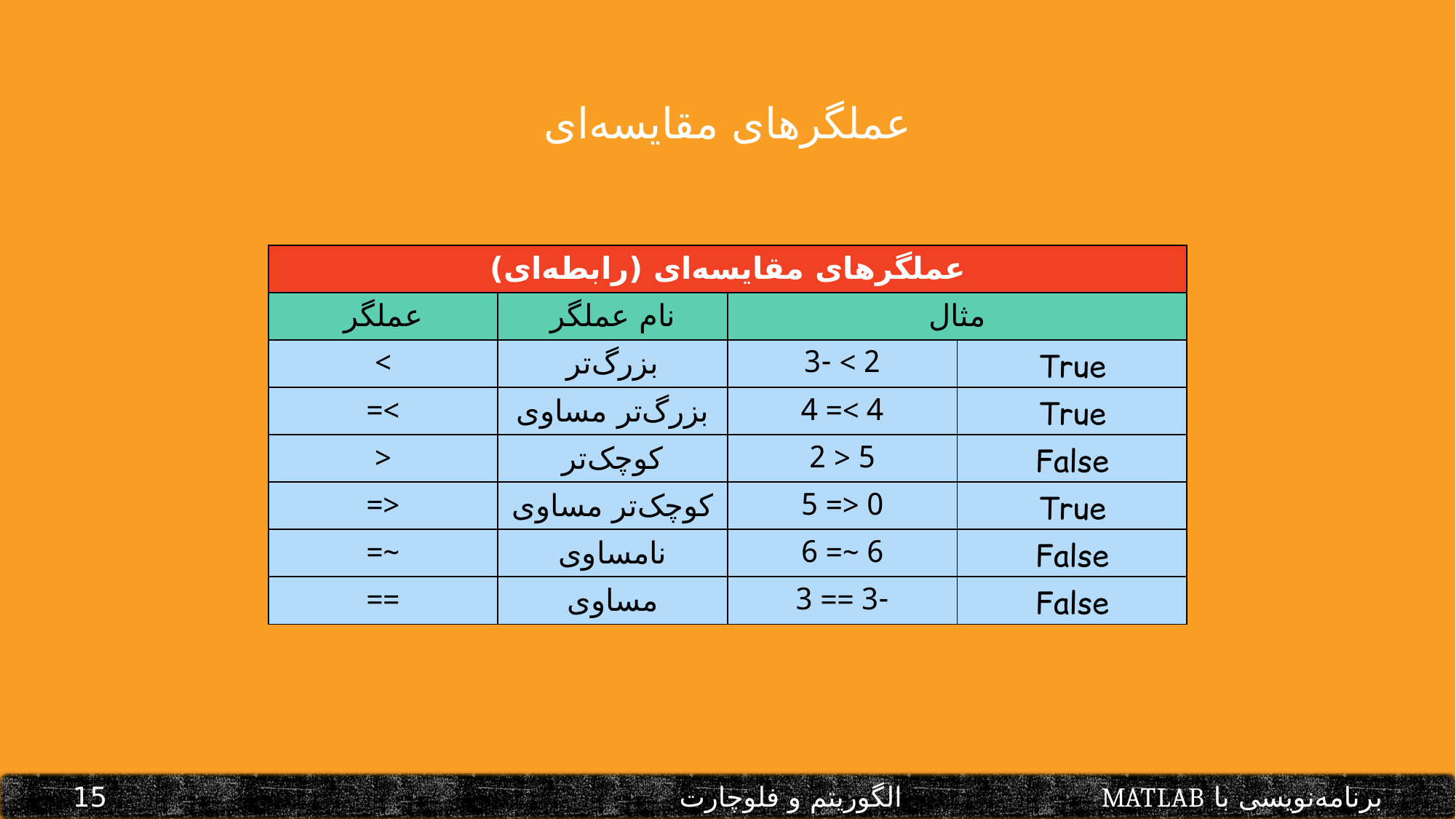

عملگرهای مقایسه‌ای
| عملگرهای مقایسه‌ای (رابطه‌ای) |  |  |  |
| --- | --- | --- | --- |
| عملگر | نام عملگر | مثال |  |
| > | بزرگ‌تر | 2 > -3 | True |
| >= | بزرگ‌تر مساوی | 4 >= 4 | True |
| < | کوچک‌تر | 5 < 2 | False |
| <= | کوچک‌تر مساوی | 0 <= 5 | True |
| ~= | نامساوی | 6 ~= 6 | False |
| == | مساوی | -3 == 3 | False |
برنامه‌نویسی با MATLAB			     الگوریتم و فلوچارت						15